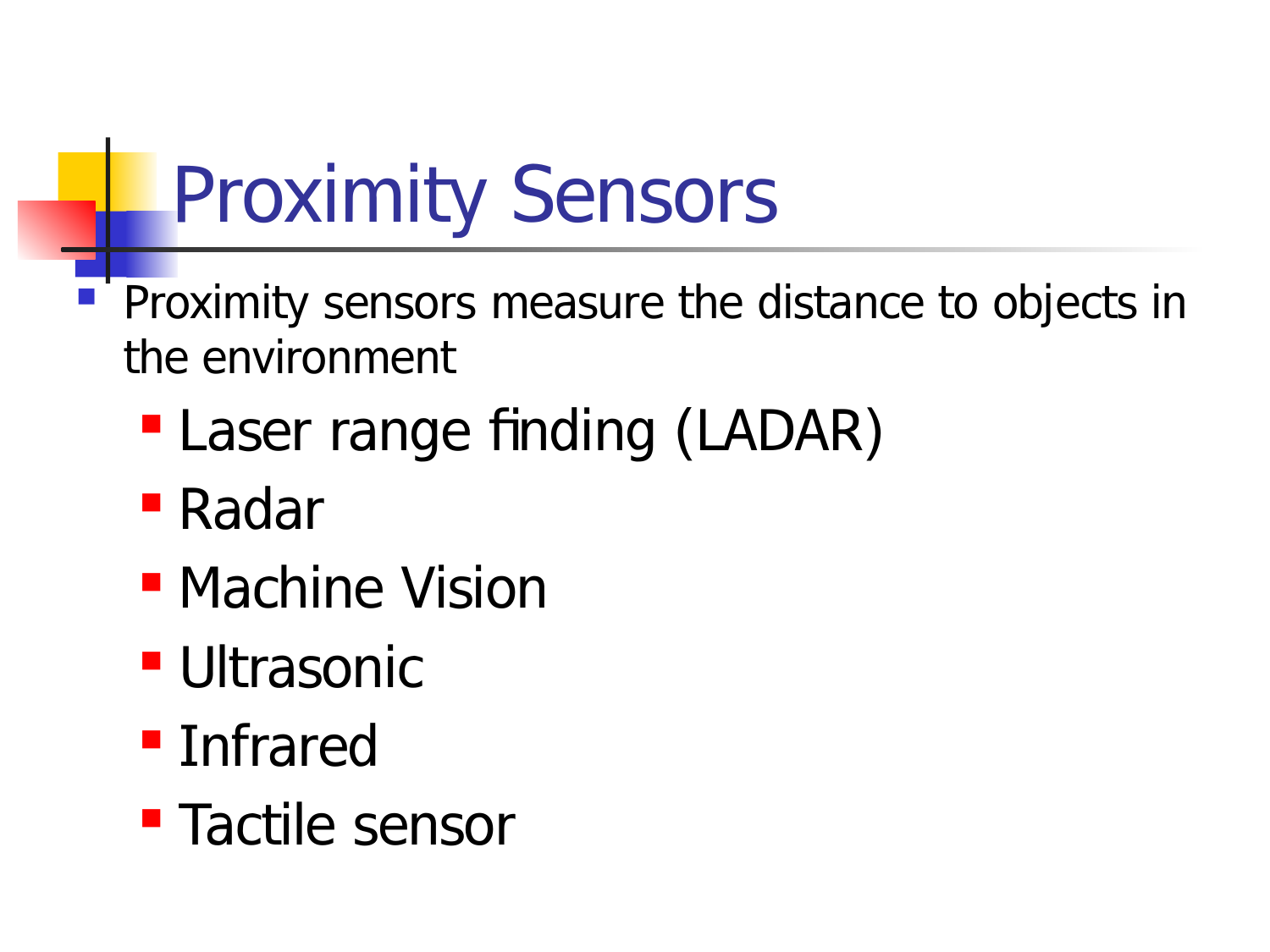

# Proximity Sensors
Proximity sensors measure the distance to objects in the environment
Laser range finding (LADAR)
Radar
Machine Vision
Ultrasonic
Infrared
Tactile sensor